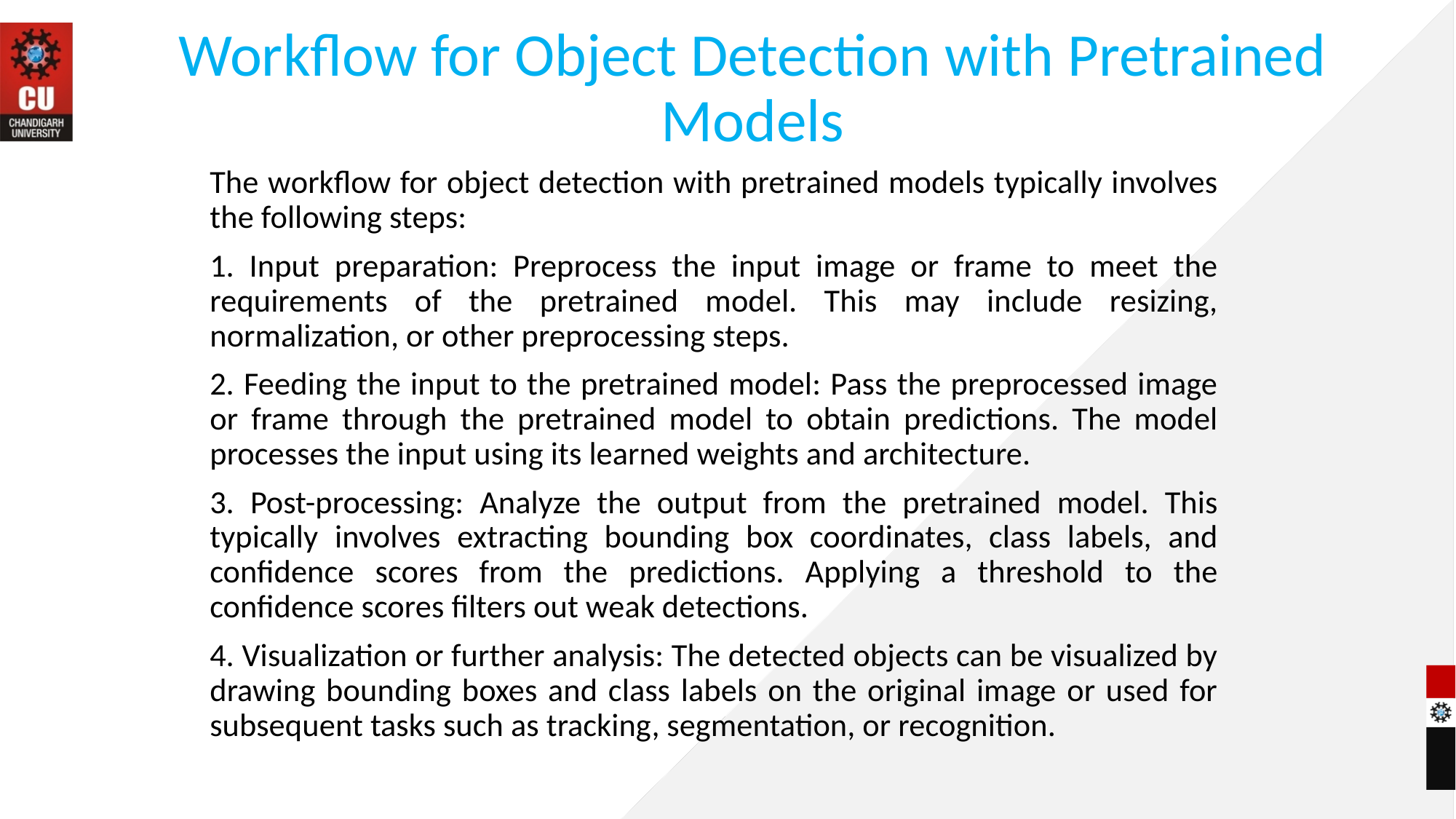

# Workflow for Object Detection with Pretrained Models
The workflow for object detection with pretrained models typically involves the following steps:
1. Input preparation: Preprocess the input image or frame to meet the requirements of the pretrained model. This may include resizing, normalization, or other preprocessing steps.
2. Feeding the input to the pretrained model: Pass the preprocessed image or frame through the pretrained model to obtain predictions. The model processes the input using its learned weights and architecture.
3. Post-processing: Analyze the output from the pretrained model. This typically involves extracting bounding box coordinates, class labels, and confidence scores from the predictions. Applying a threshold to the confidence scores filters out weak detections.
4. Visualization or further analysis: The detected objects can be visualized by drawing bounding boxes and class labels on the original image or used for subsequent tasks such as tracking, segmentation, or recognition.